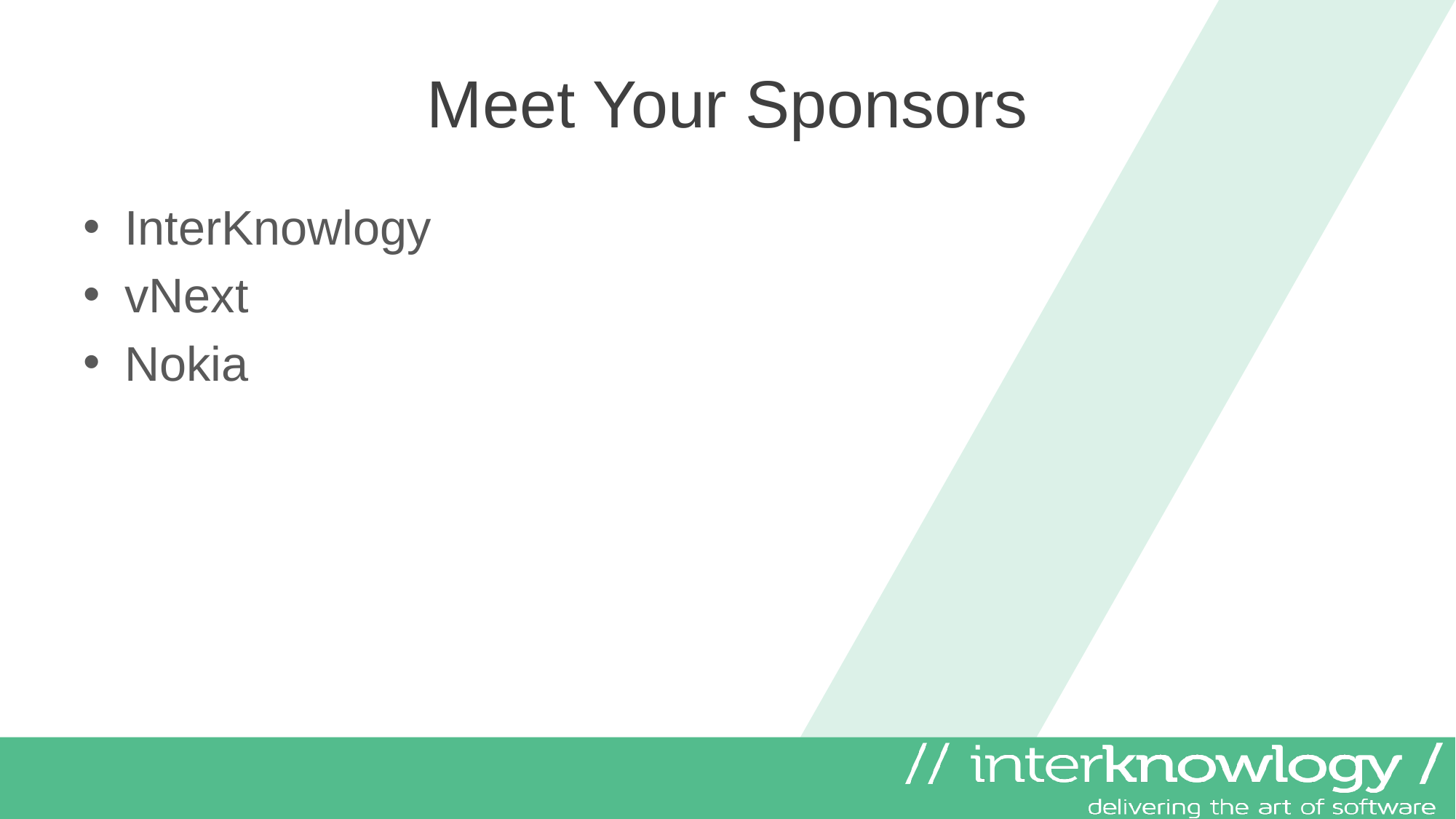

# Meet Your Sponsors
InterKnowlogy
vNext
Nokia